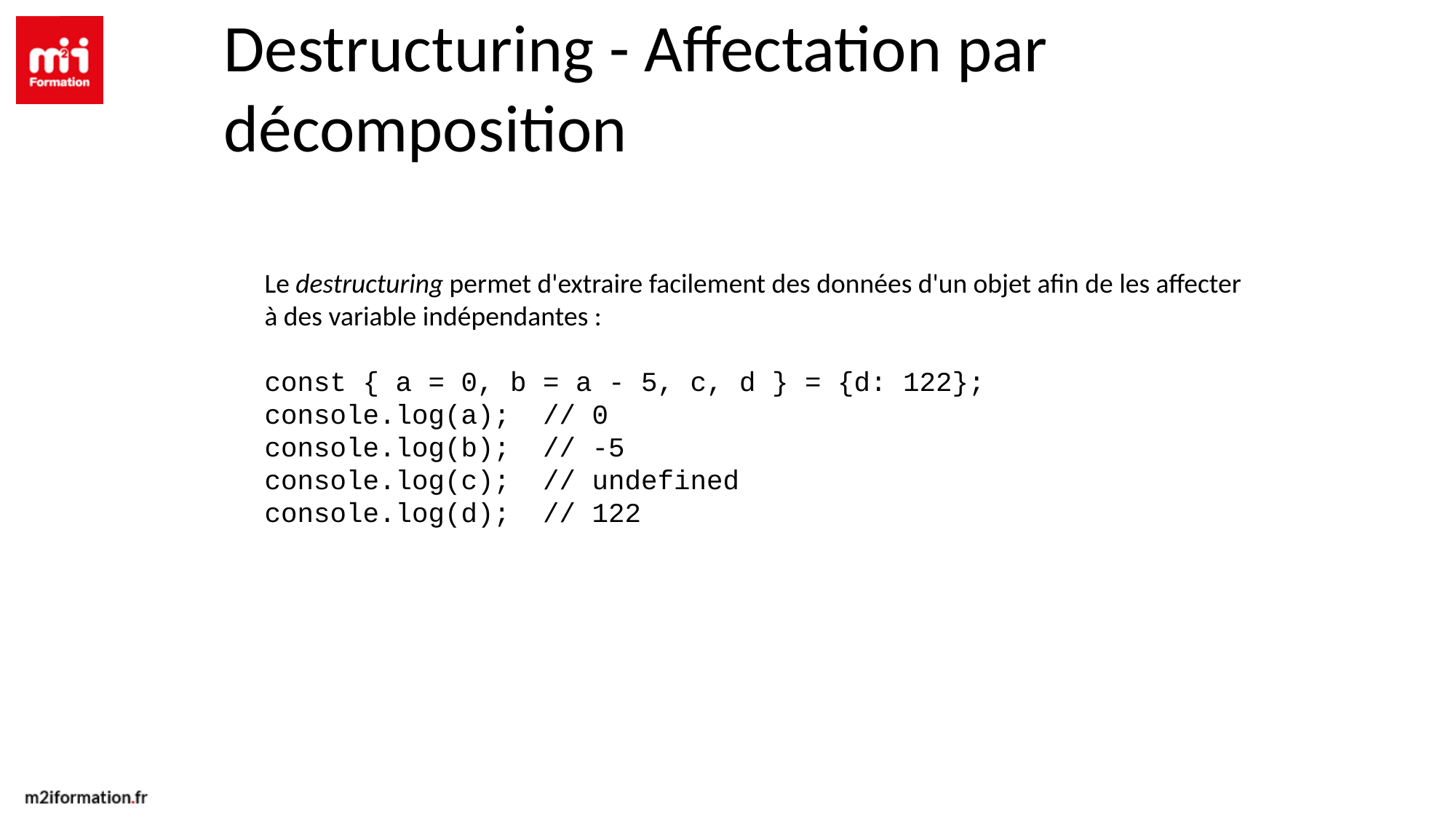

Destructuring - Affectation par décomposition
Le destructuring permet d'extraire facilement des données d'un objet afin de les affecter à des variable indépendantes :

const { a = 0, b = a - 5, c, d } = {d: 122};
console.log(a);  // 0
console.log(b);  // -5
console.log(c);  // undefined
console.log(d);  // 122